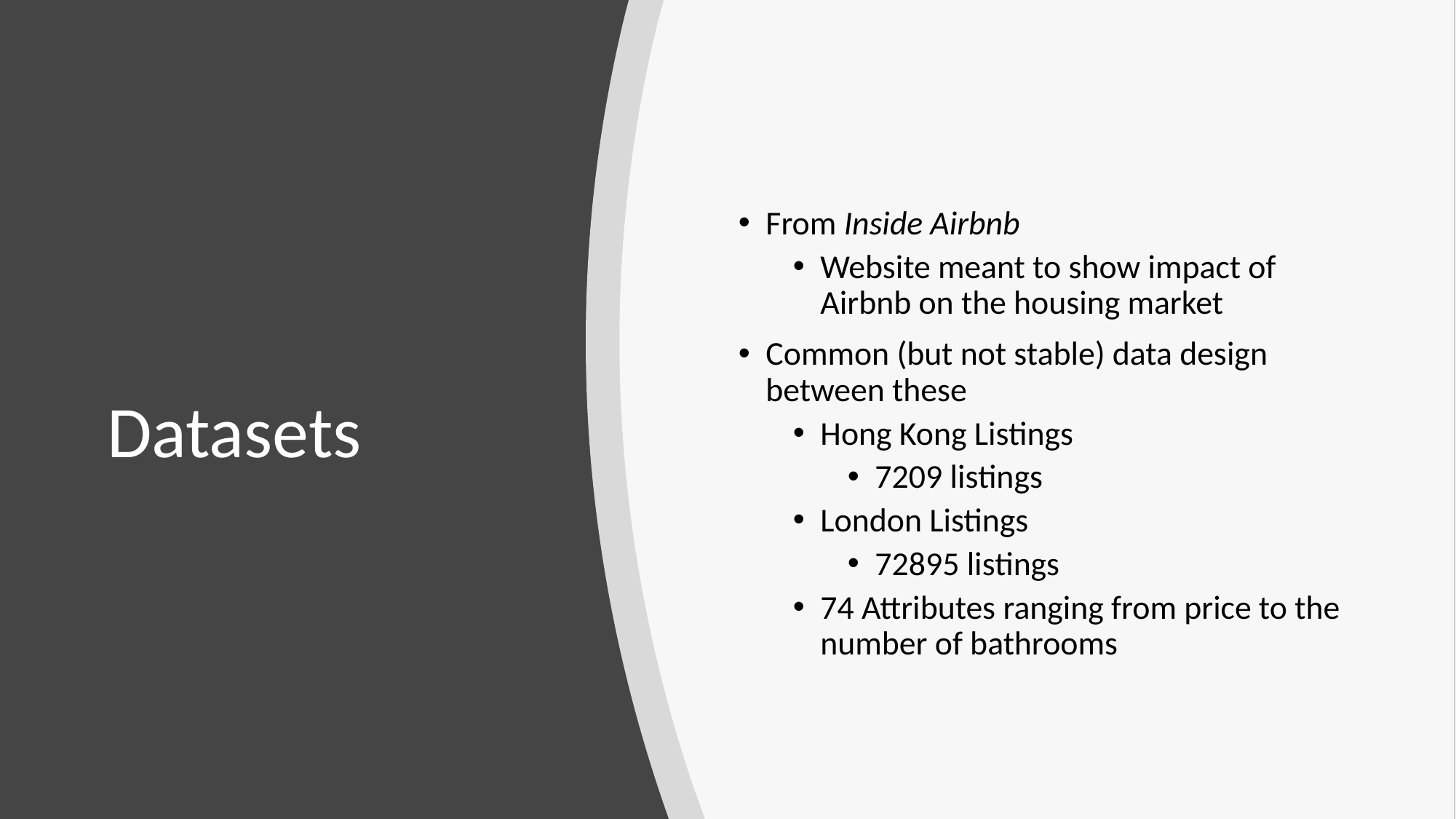

From Inside Airbnb
Website meant to show impact of Airbnb on the housing market
Common (but not stable) data design between these
Hong Kong Listings
7209 listings
London Listings
72895 listings
74 Attributes ranging from price to the number of bathrooms
# Datasets